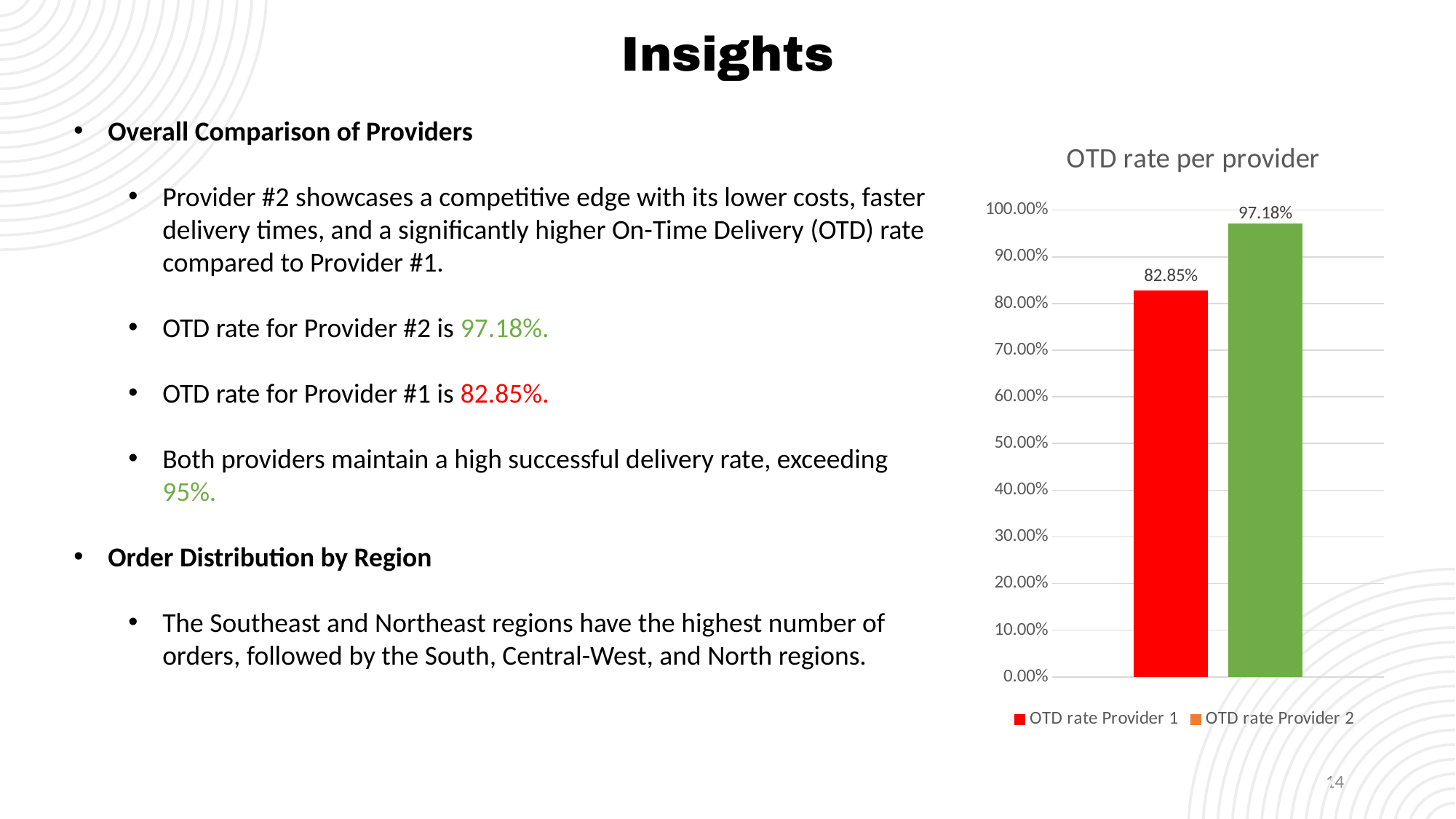

Insights
Overall Comparison of Providers

Provider #2 showcases a competitive edge with its lower costs, faster delivery times, and a significantly higher On-Time Delivery (OTD) rate compared to Provider #1.

OTD rate for Provider #2 is 97.18%.

OTD rate for Provider #1 is 82.85%.

Both providers maintain a high successful delivery rate, exceeding 95%.

Order Distribution by Region

The Southeast and Northeast regions have the highest number of orders, followed by the South, Central-West, and North regions.

### Chart: OTD rate per provider

| Category | OTD rate Provider 1 | OTD rate Provider 2 |
|---|---|---|
| Category 1 | 0.8285 | 0.9718 |
14